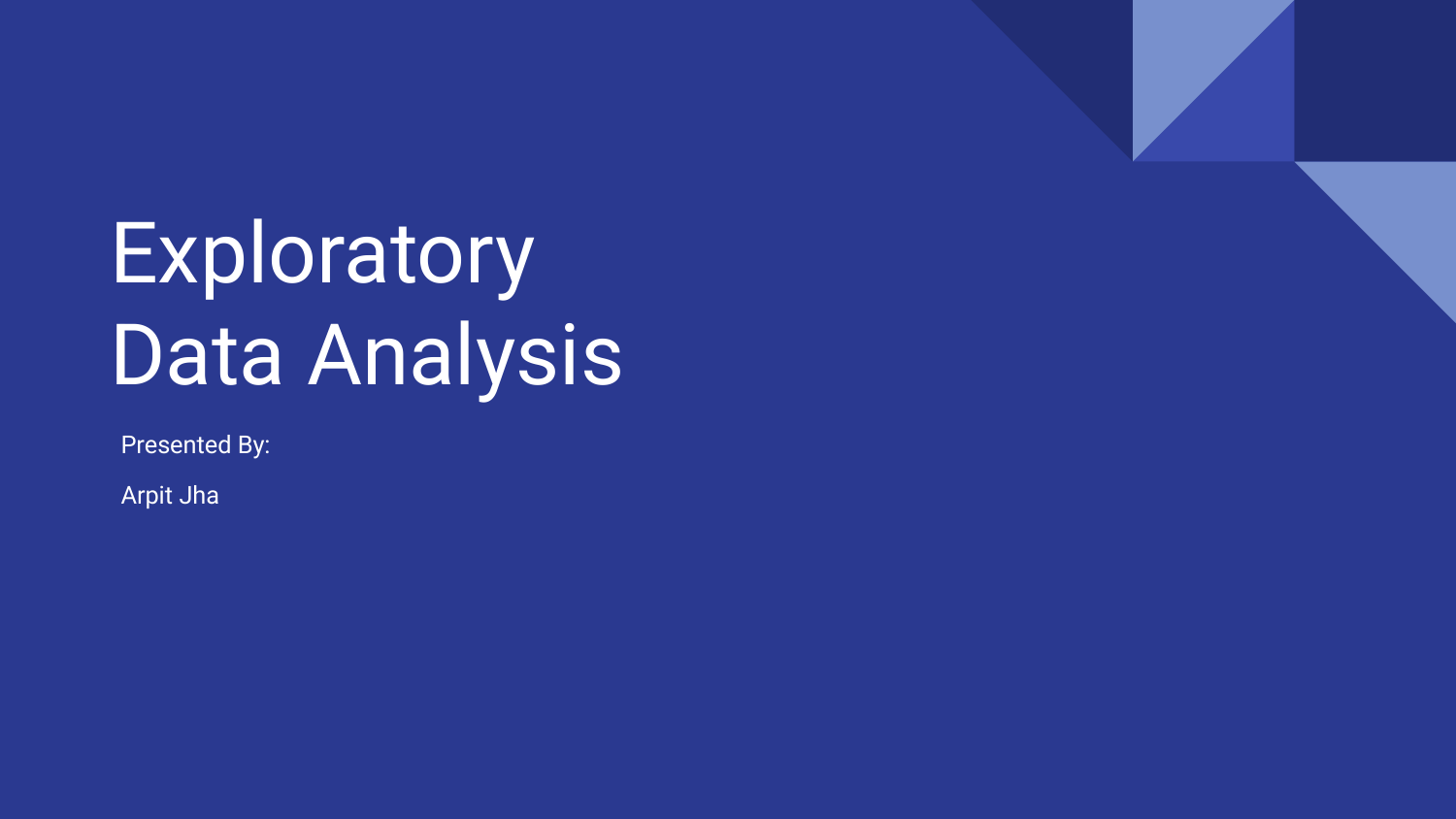

# Exploratory
Data Analysis
Presented By:
Arpit Jha